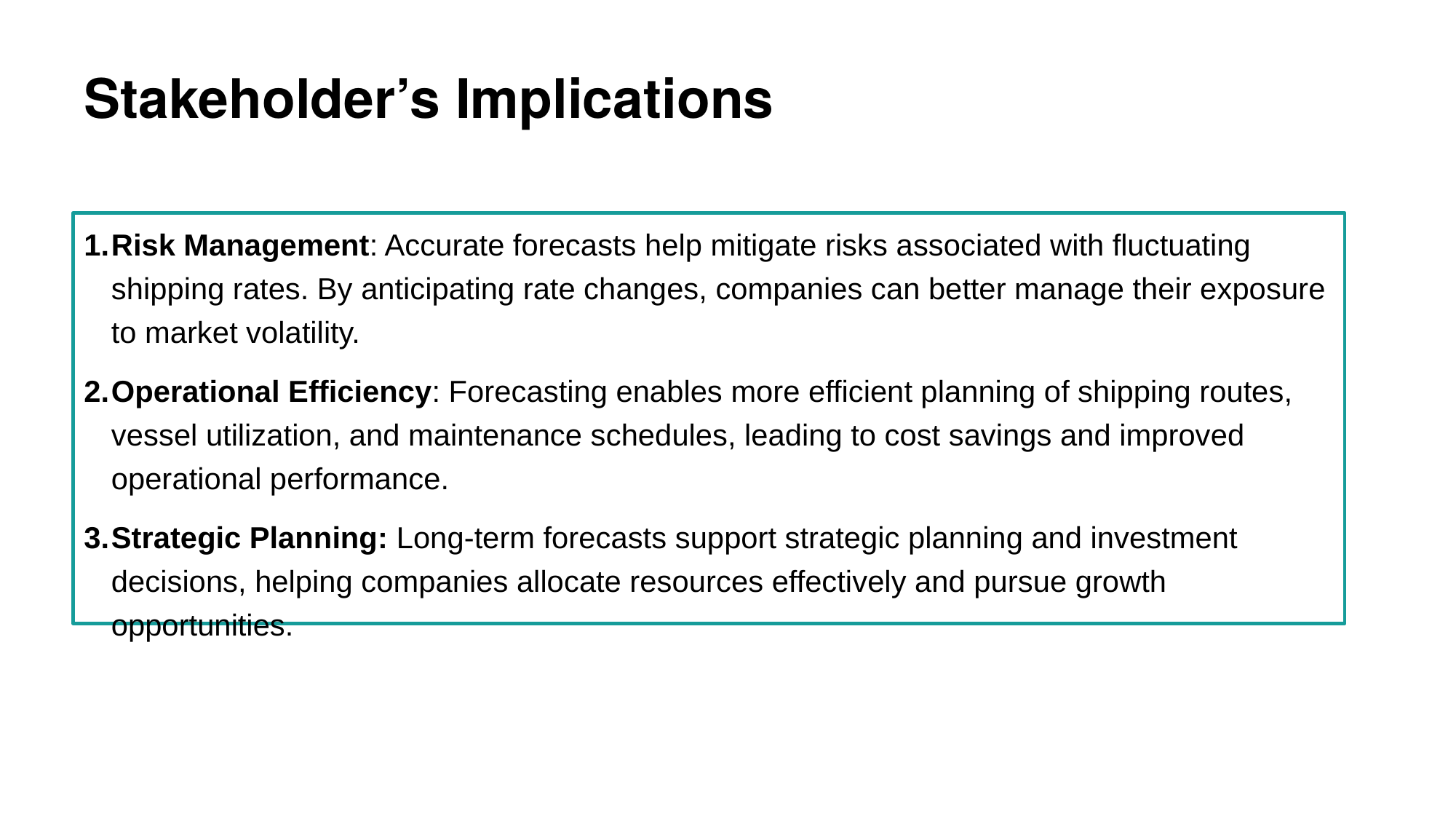

# Stakeholder’s Implications
Risk Management: Accurate forecasts help mitigate risks associated with fluctuating shipping rates. By anticipating rate changes, companies can better manage their exposure to market volatility.
Operational Efficiency: Forecasting enables more efficient planning of shipping routes, vessel utilization, and maintenance schedules, leading to cost savings and improved operational performance.
Strategic Planning: Long-term forecasts support strategic planning and investment decisions, helping companies allocate resources effectively and pursue growth opportunities.